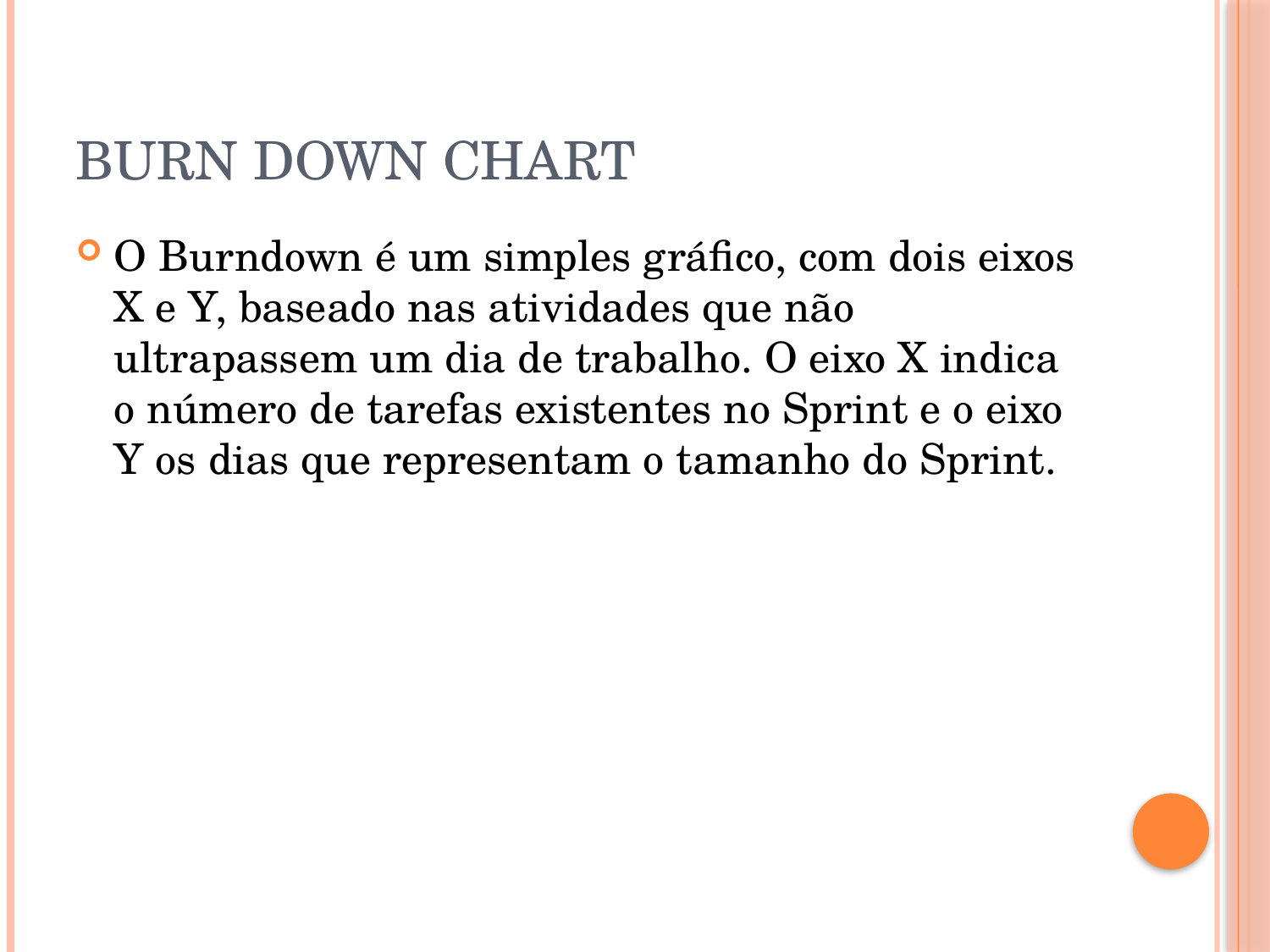

# Burn Down Chart
O Burndown é um simples gráfico, com dois eixos X e Y, baseado nas atividades que não ultrapassem um dia de trabalho. O eixo X indica o número de tarefas existentes no Sprint e o eixo Y os dias que representam o tamanho do Sprint.